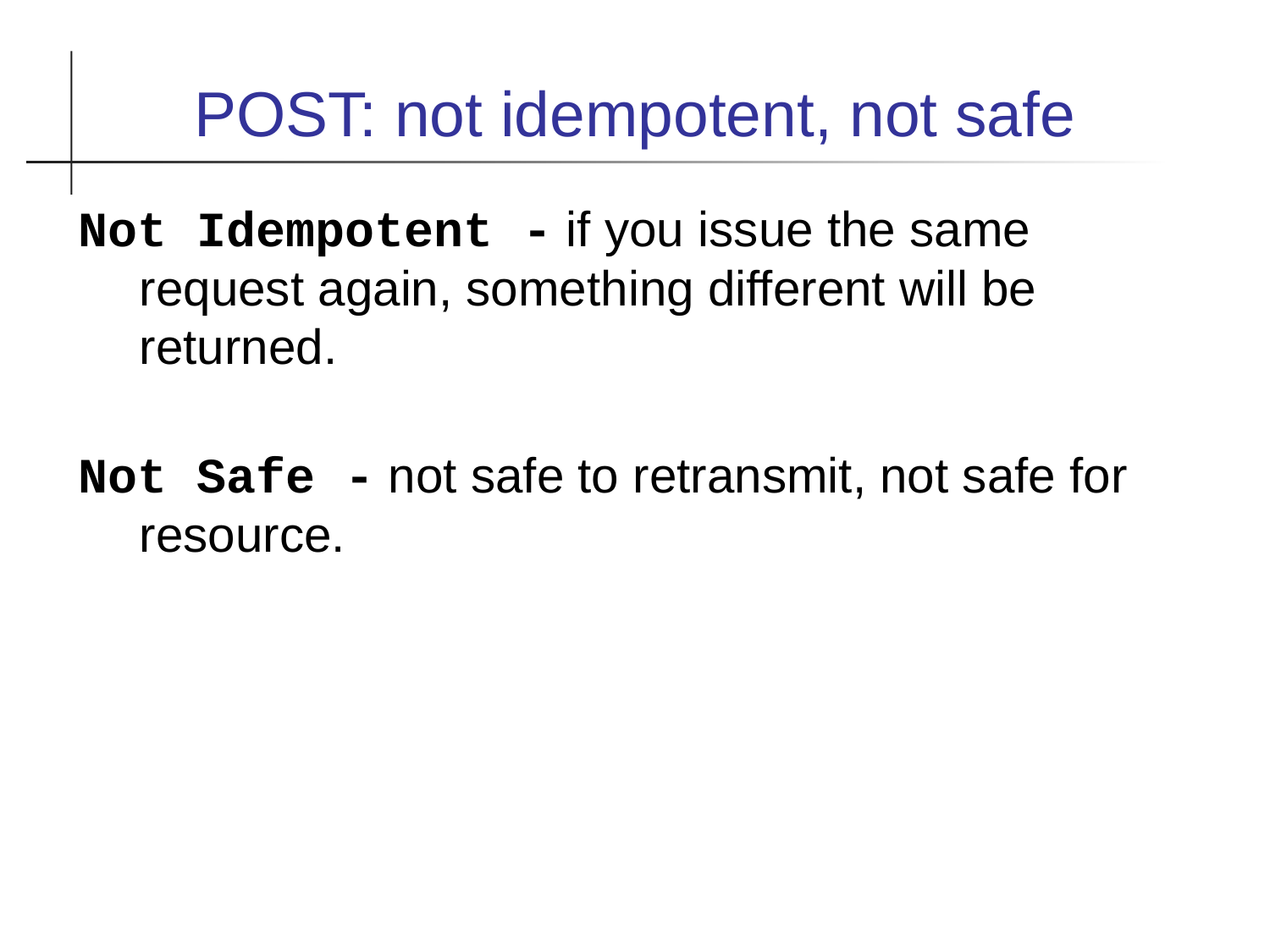

POST: not idempotent, not safe
Not Idempotent - if you issue the same request again, something different will be returned.

Not Safe - not safe to retransmit, not safe for resource.